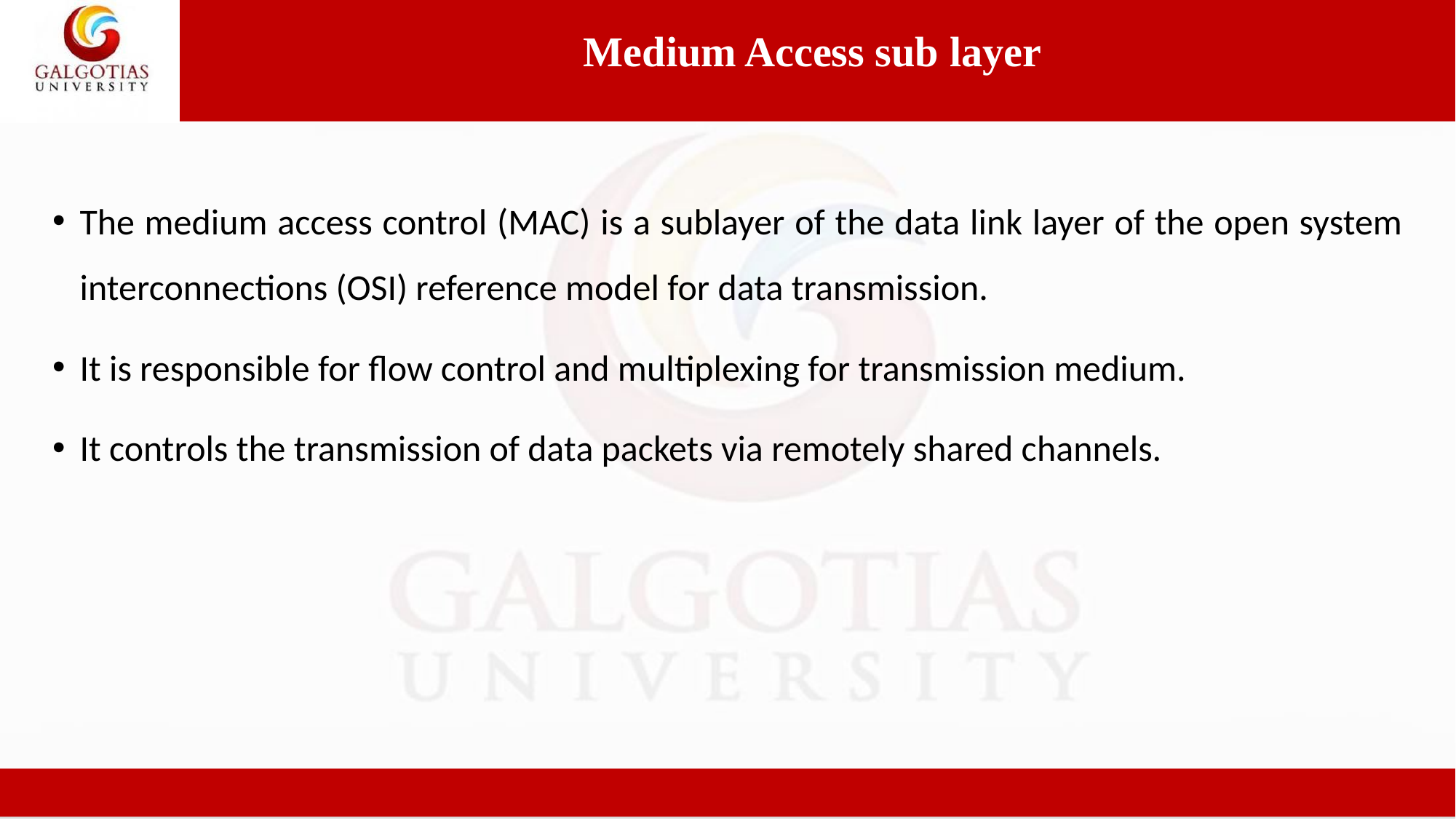

Medium Access sub layer
The medium access control (MAC) is a sublayer of the data link layer of the open system interconnections (OSI) reference model for data transmission.
It is responsible for flow control and multiplexing for transmission medium.
It controls the transmission of data packets via remotely shared channels.